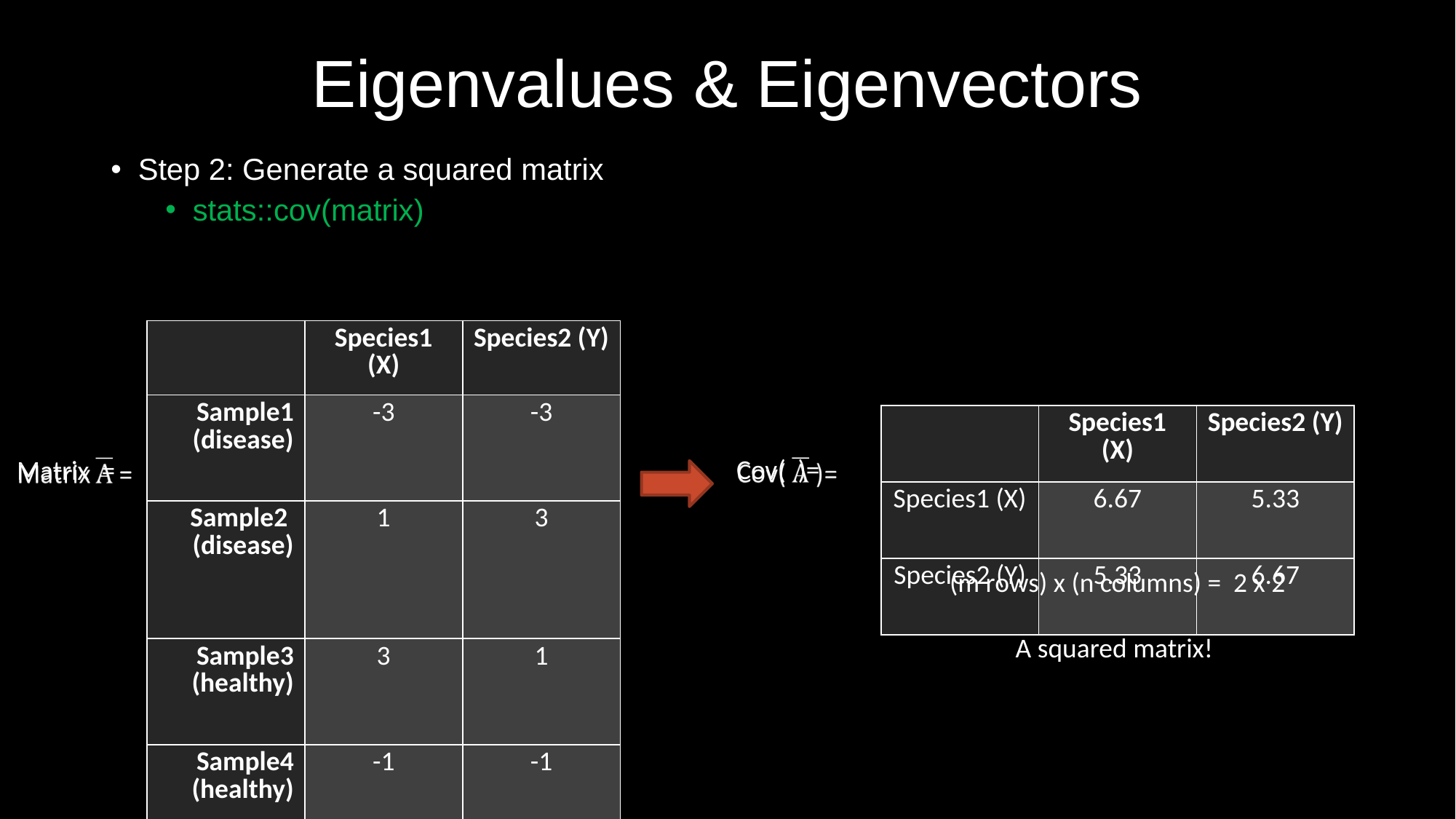

Eigenvalues & Eigenvectors
Step 2: Generate a squared matrix
stats::cov(matrix)

|  | Species1 (X) | Species2 (Y) |
| --- | --- | --- |
| Sample1 (disease) | -3 | -3 |
| Sample2 (disease) | 1 | 3 |
| Sample3 (healthy) | 3 | 1 |
| Sample4 (healthy) | -1 | -1 |
|  | Species1 (X) | Species2 (Y) |
| --- | --- | --- |
| Species1 (X) | 6.67 | 5.33 |
| Species2 (Y) | 5.33 | 6.67 |
 Cov(  )=

 Matrix  =

(m rows) x (n columns) =  2 x 2

A squared matrix!